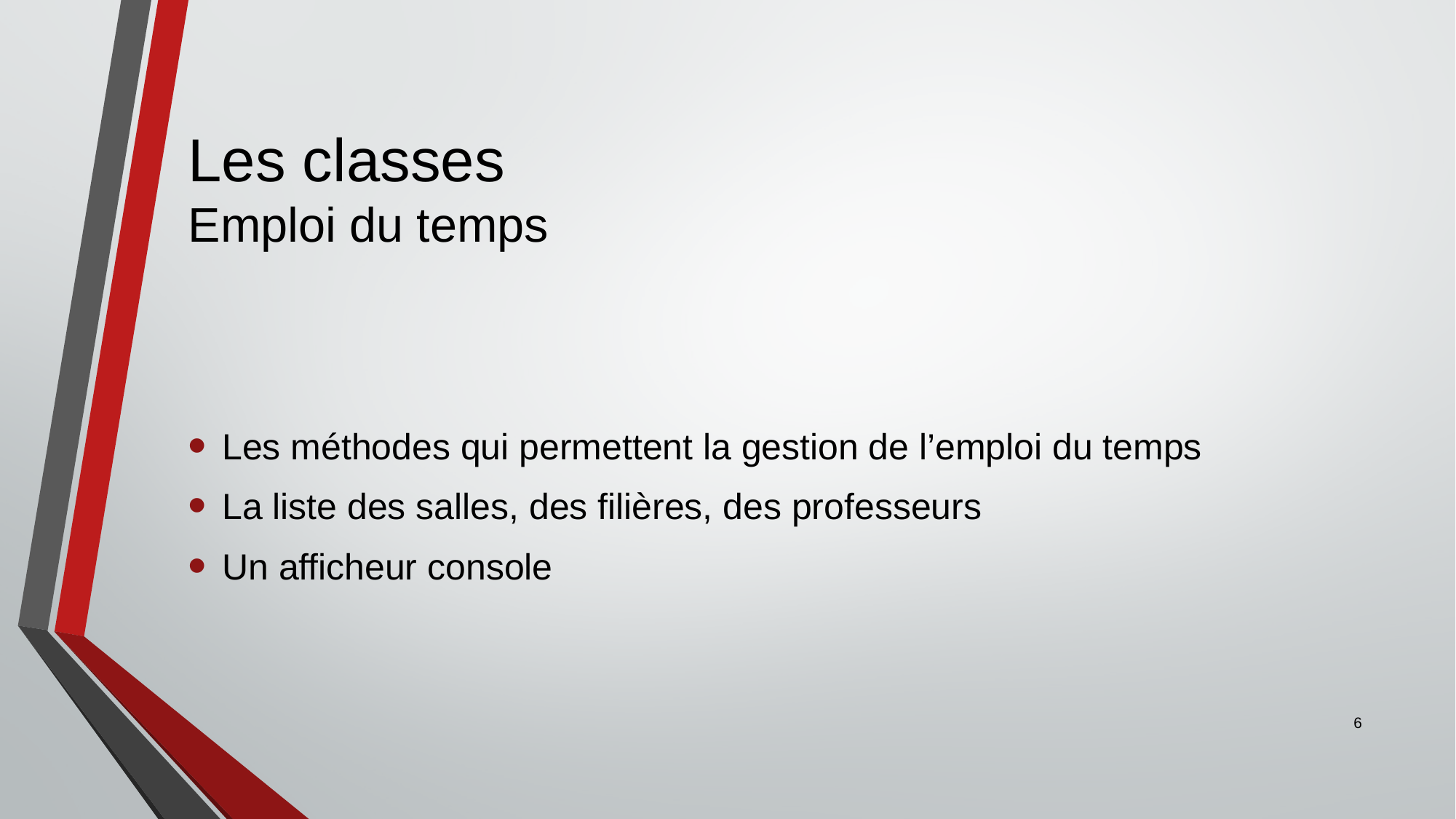

# Les classes Emploi du temps
Les méthodes qui permettent la gestion de l’emploi du temps
La liste des salles, des filières, des professeurs
Un afficheur console
6